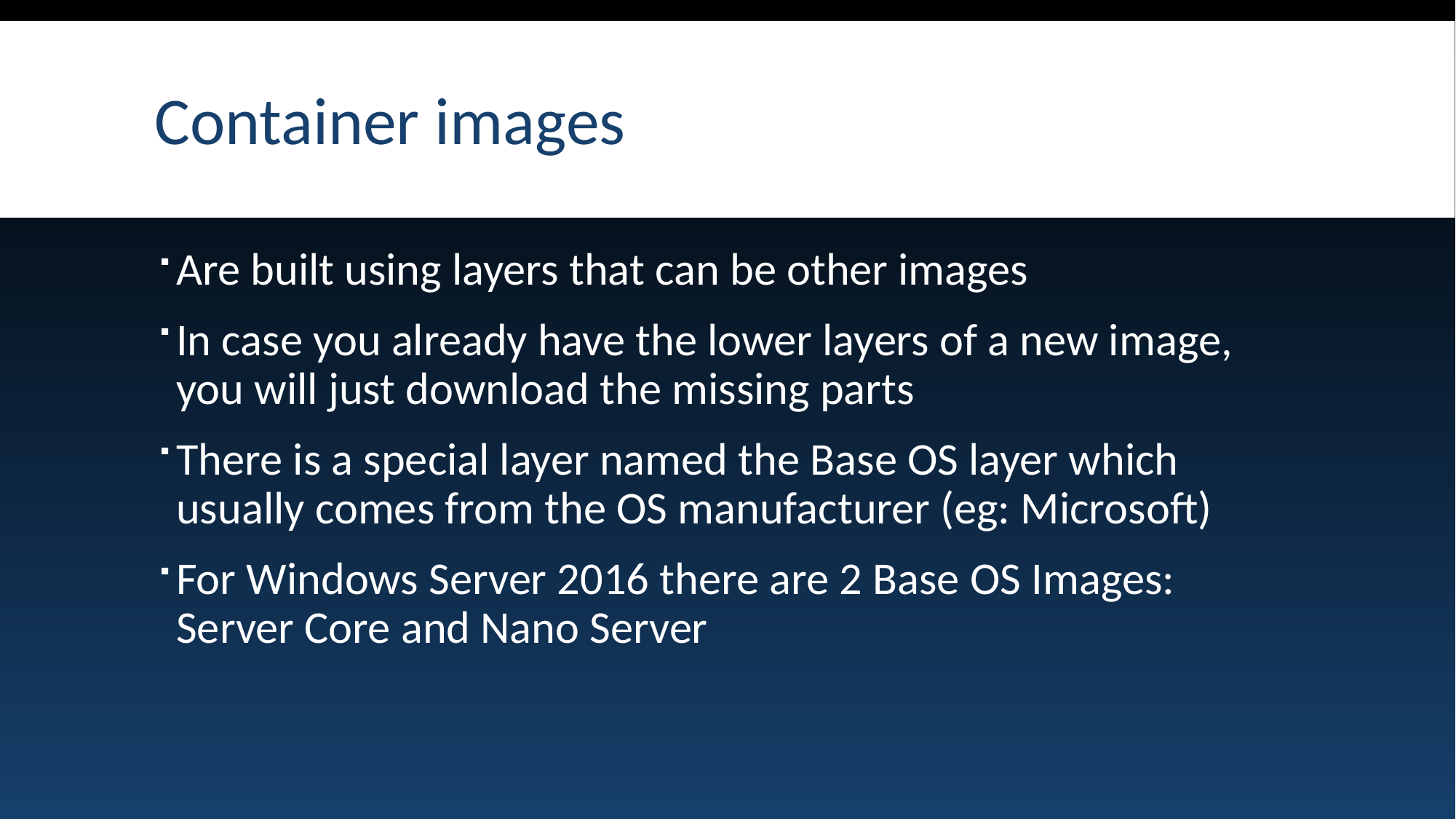

# Container images
Are built using layers that can be other images
In case you already have the lower layers of a new image, you will just download the missing parts
There is a special layer named the Base OS layer which usually comes from the OS manufacturer (eg: Microsoft)
For Windows Server 2016 there are 2 Base OS Images: Server Core and Nano Server